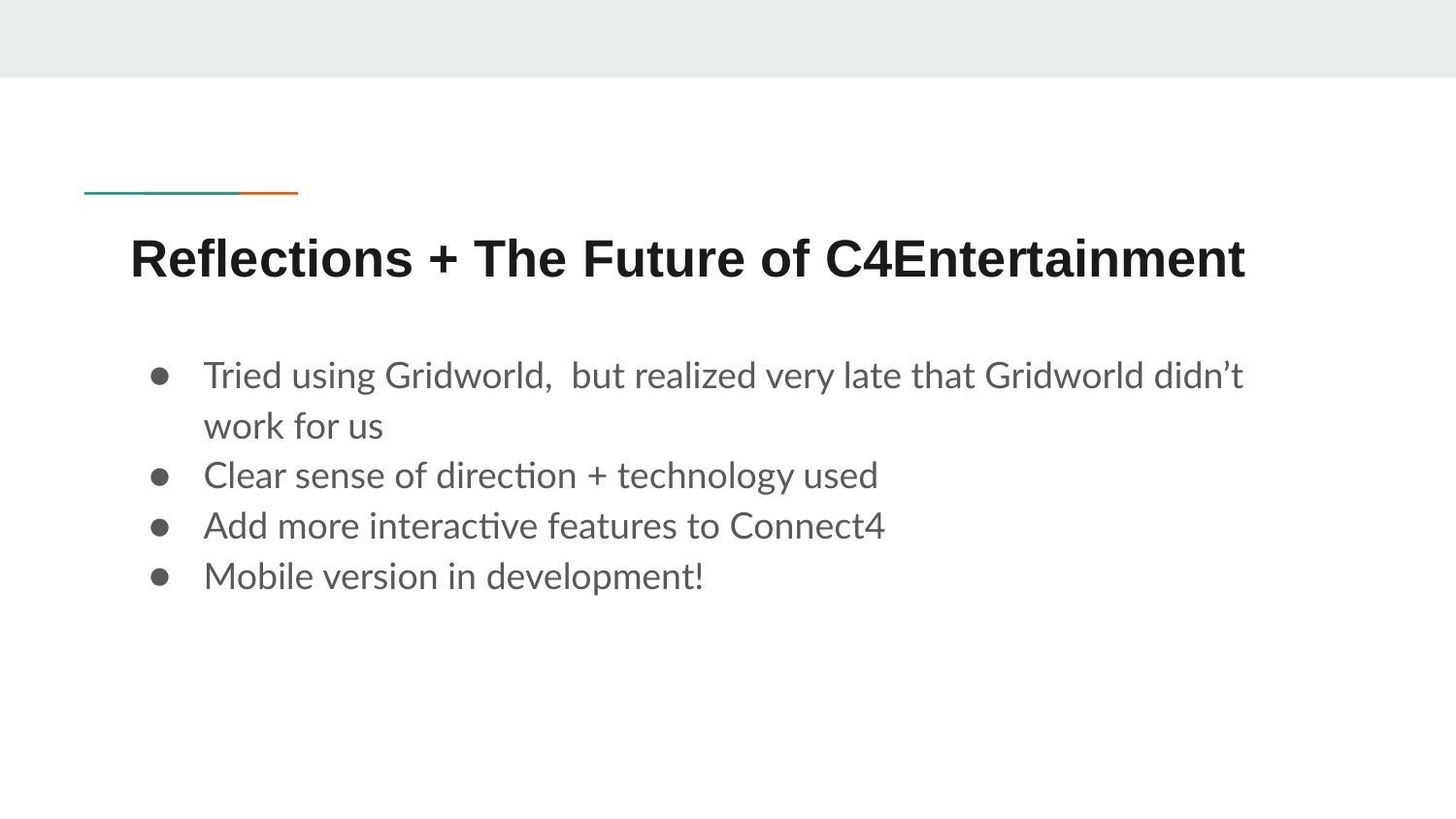

# Reflections + The Future of C4Entertainment
Tried using Gridworld,  but realized very late that Gridworld didn’t work for us
Clear sense of direction + technology used
Add more interactive features to Connect4
Mobile version in development!